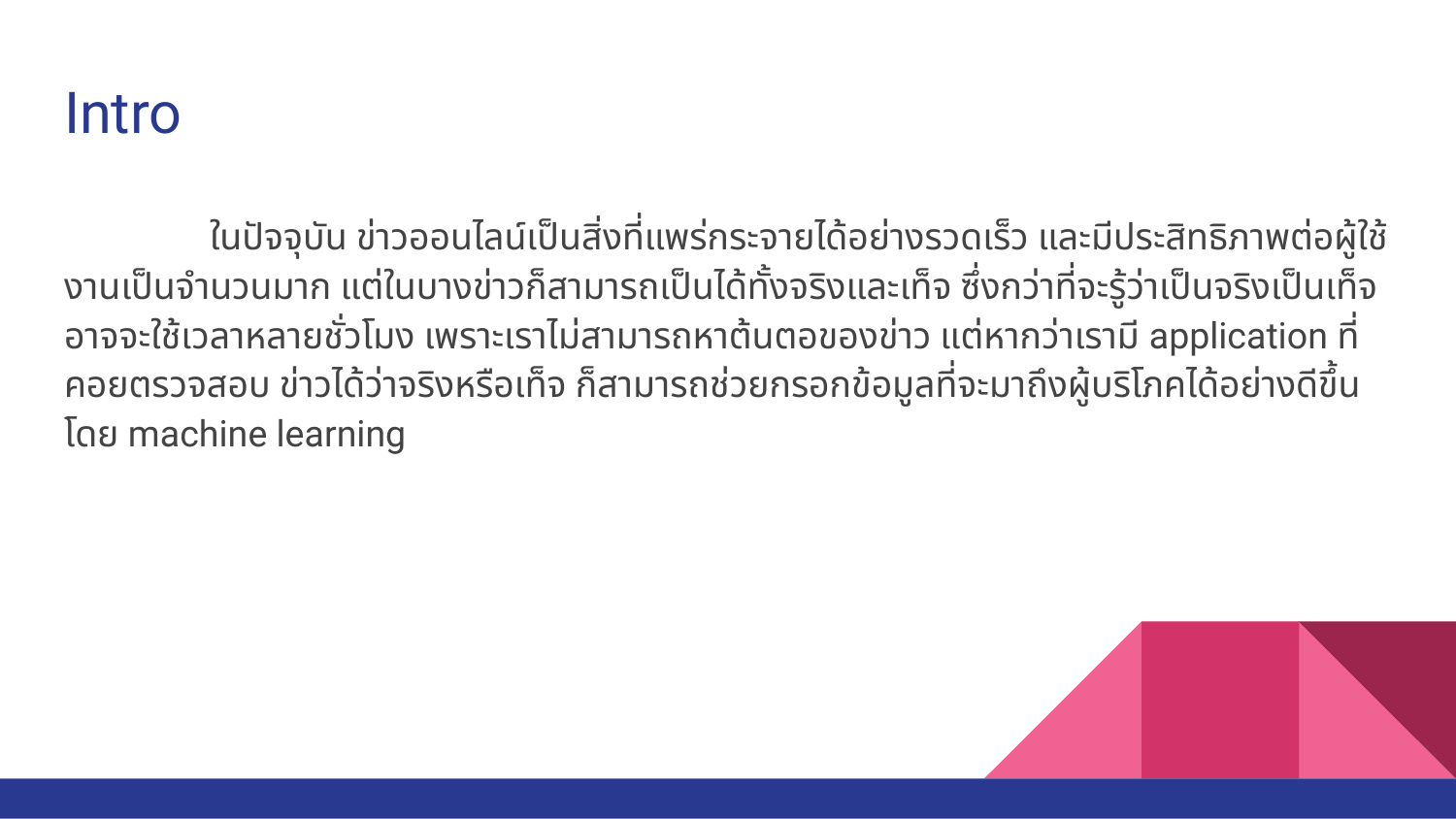

# Intro
	ในปัจจุบัน ข่าวออนไลน์เป็นสิ่งที่แพร่กระจายได้อย่างรวดเร็ว และมีประสิทธิภาพต่อผู้ใช้งานเป็นจำนวนมาก แต่ในบางข่าวก็สามารถเป็นได้ทั้งจริงและเท็จ ซึ่งกว่าที่จะรู้ว่าเป็นจริงเป็นเท็จ อาจจะใช้เวลาหลายชั่วโมง เพราะเราไม่สามารถหาต้นตอของข่าว แต่หากว่าเรามี application ที่คอยตรวจสอบ ข่าวได้ว่าจริงหรือเท็จ ก็สามารถช่วยกรอกข้อมูลที่จะมาถึงผู้บริโภคได้อย่างดีขึ้น โดย machine learning